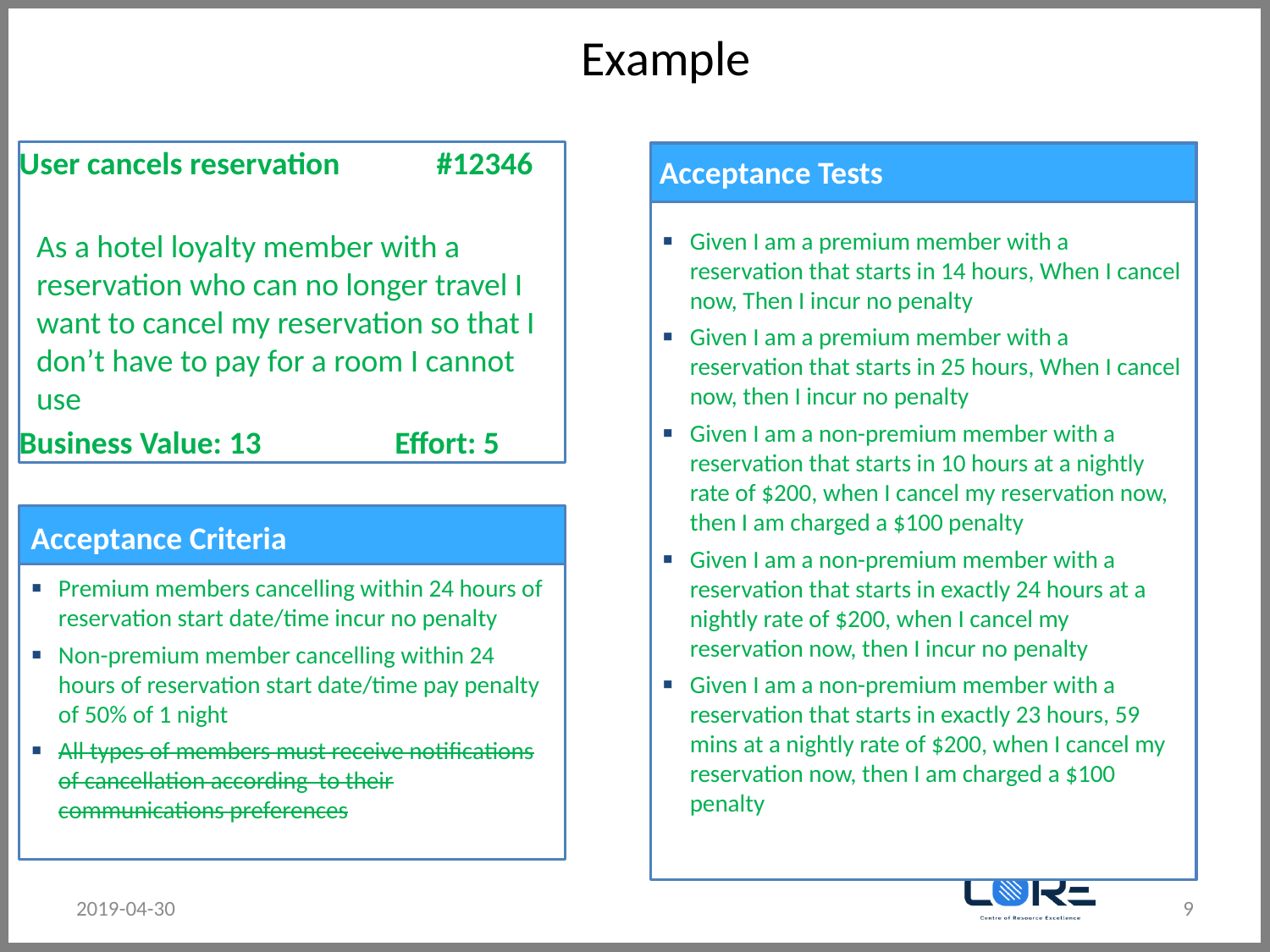

# Example

User cancels reservation
#12346
As a hotel loyalty member with a reservation who can no longer travel I want to cancel my reservation so that I don’t have to pay for a room I cannot use
Effort: 5
Business Value: 13

Acceptance Tests
Given I am a premium member with a reservation that starts in 14 hours, When I cancel now, Then I incur no penalty
Given I am a premium member with a reservation that starts in 25 hours, When I cancel now, then I incur no penalty
Given I am a non-premium member with a reservation that starts in 10 hours at a nightly rate of $200, when I cancel my reservation now, then I am charged a $100 penalty
Given I am a non-premium member with a reservation that starts in exactly 24 hours at a nightly rate of $200, when I cancel my reservation now, then I incur no penalty
Given I am a non-premium member with a reservation that starts in exactly 23 hours, 59 mins at a nightly rate of $200, when I cancel my reservation now, then I am charged a $100 penalty

Acceptance Criteria
Premium members cancelling within 24 hours of reservation start date/time incur no penalty
Non-premium member cancelling within 24 hours of reservation start date/time pay penalty of 50% of 1 night
All types of members must receive notifications of cancellation according  to their communications preferences
2019-04-30
9